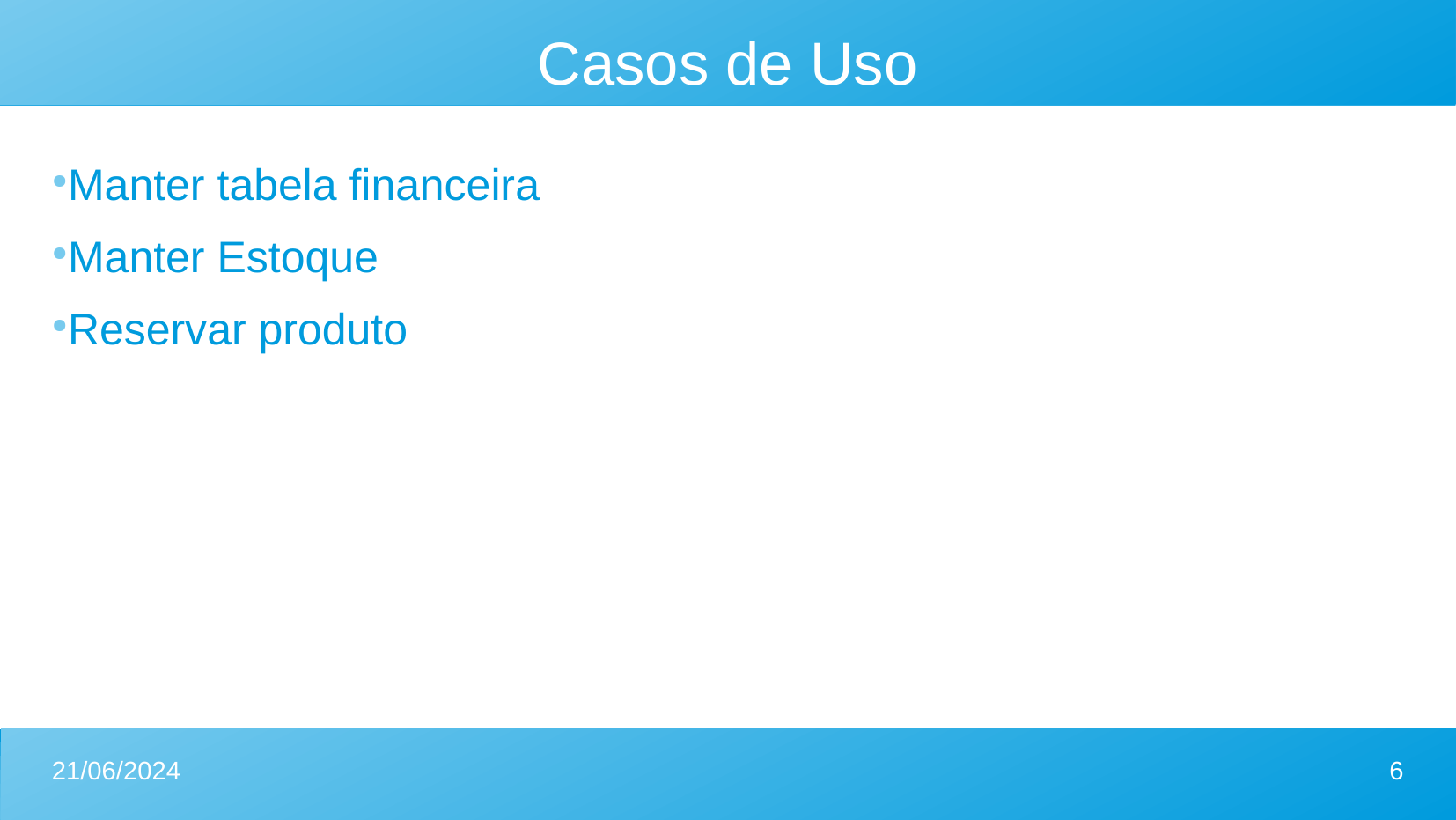

Casos de Uso
Manter tabela financeira
Manter Estoque
Reservar produto
21/06/2024
6